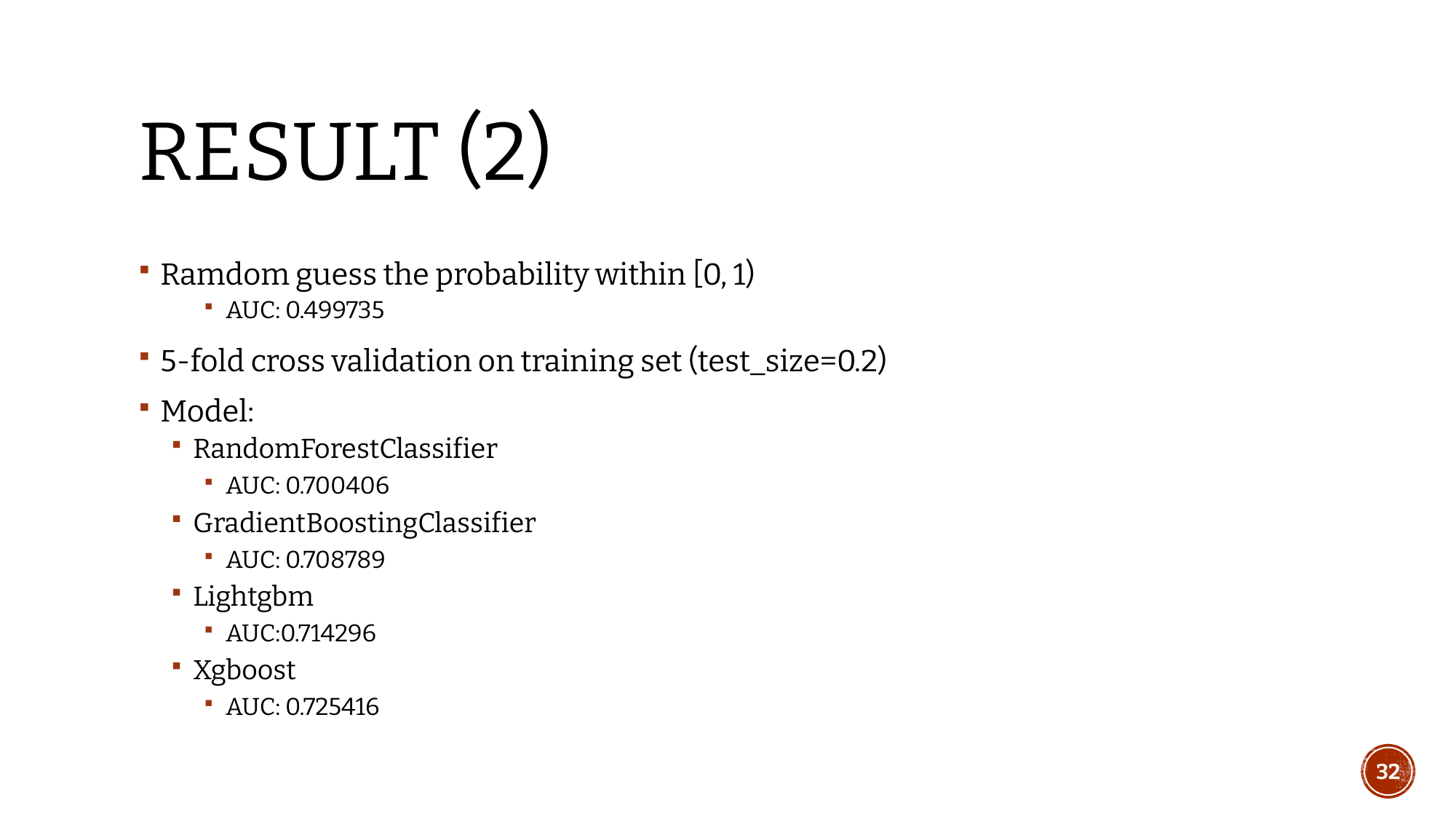

# Result (2)
Ramdom guess the probability within [0, 1)
AUC: 0.499735
5-fold cross validation on training set (test_size=0.2)
Model:
RandomForestClassifier
AUC: 0.700406
GradientBoostingClassifier
AUC: 0.708789
Lightgbm
AUC:0.714296
Xgboost
AUC: 0.725416
32